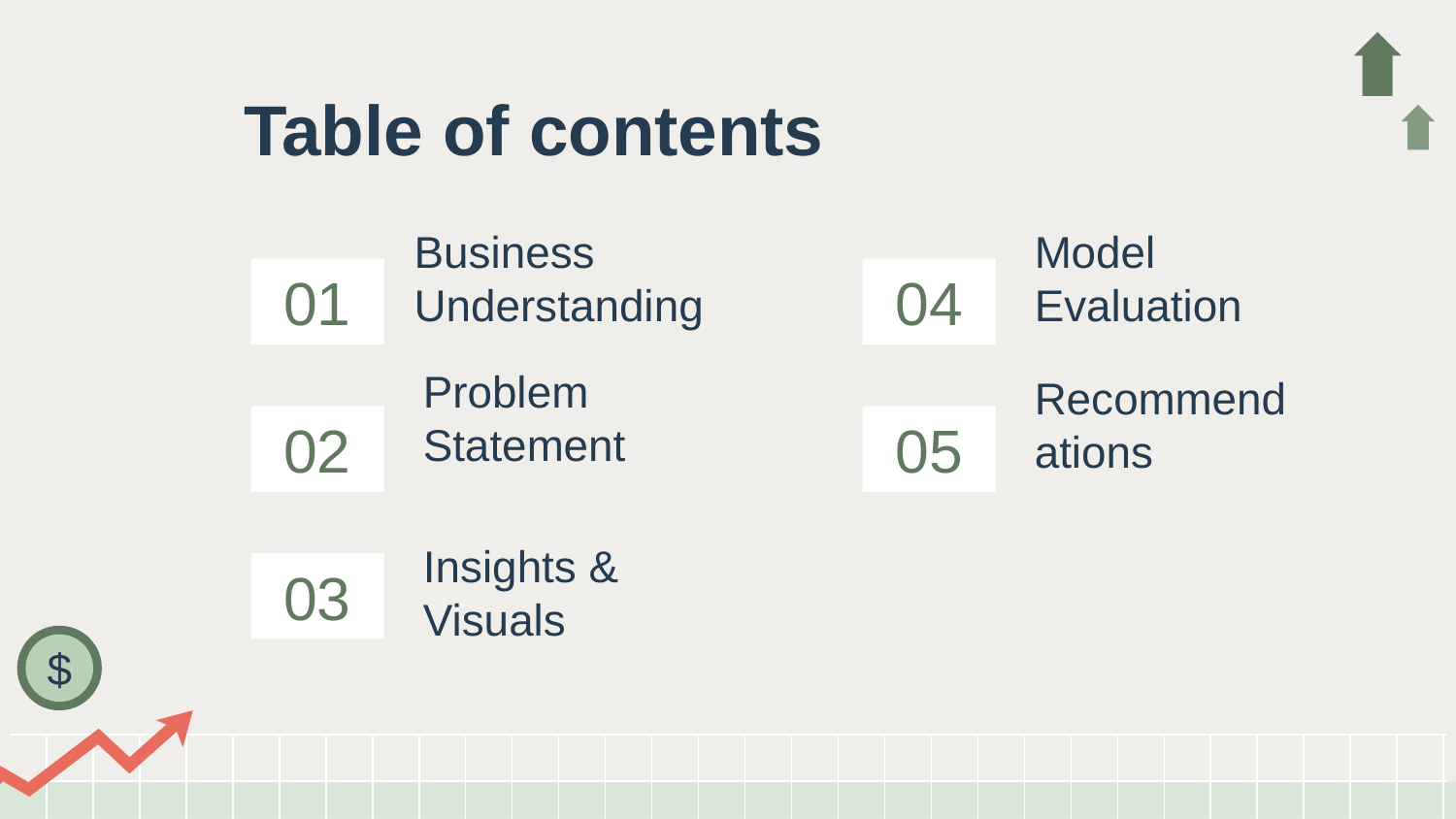

# Table of contents
Business Understanding
01
04
Model Evaluation
Problem Statement
Recommendations
02
05
03
Insights & Visuals